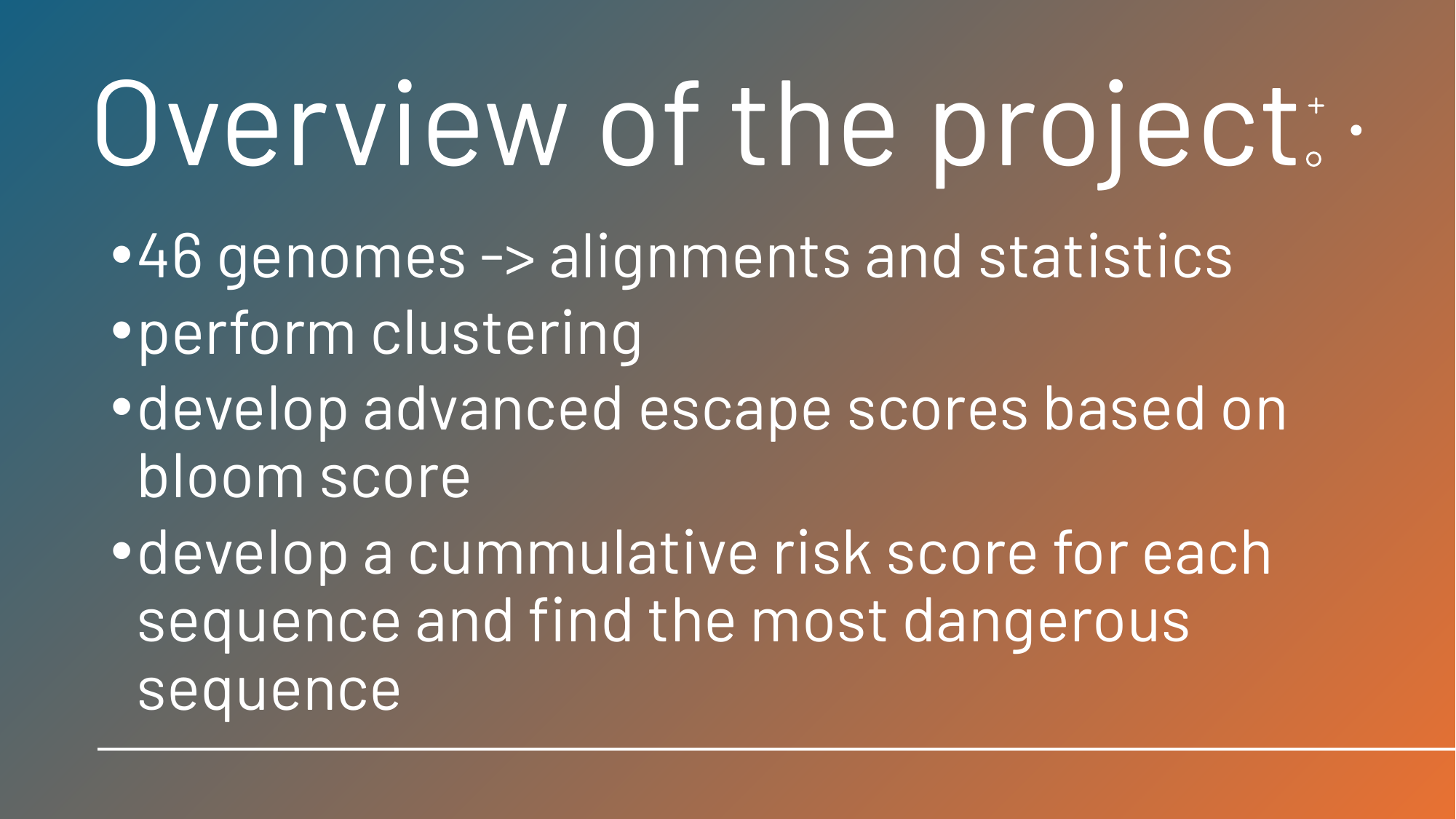

# Overview of the project

46 genomes -> alignments and statistics
perform clustering
develop advanced escape scores based on bloom score
develop a cummulative risk score for each sequence and find the most dangerous sequence